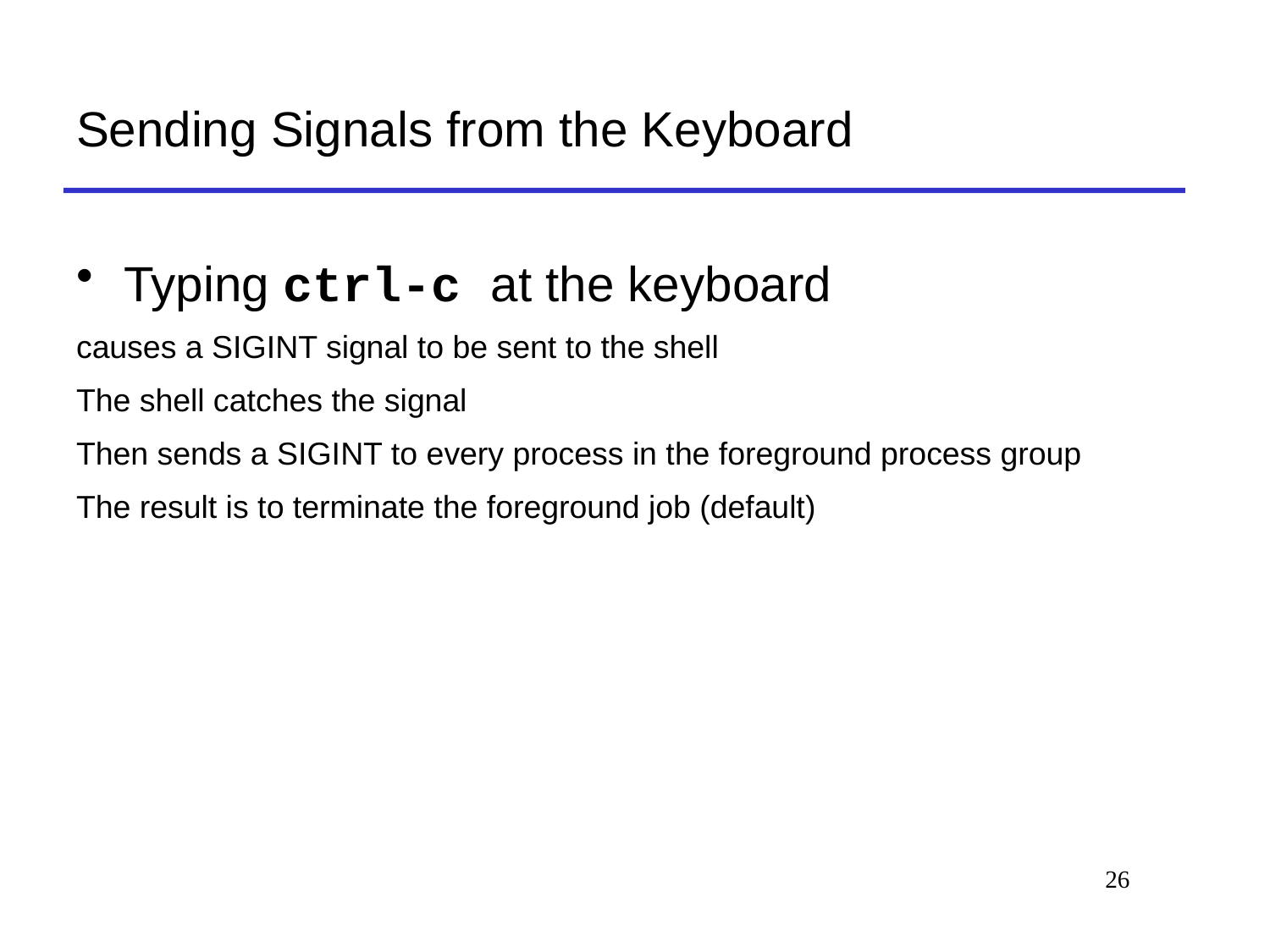

# Sending Signals from the Keyboard
Typing ctrl-c at the keyboard
causes a SIGINT signal to be sent to the shell
The shell catches the signal
Then sends a SIGINT to every process in the foreground process group
The result is to terminate the foreground job (default)
26